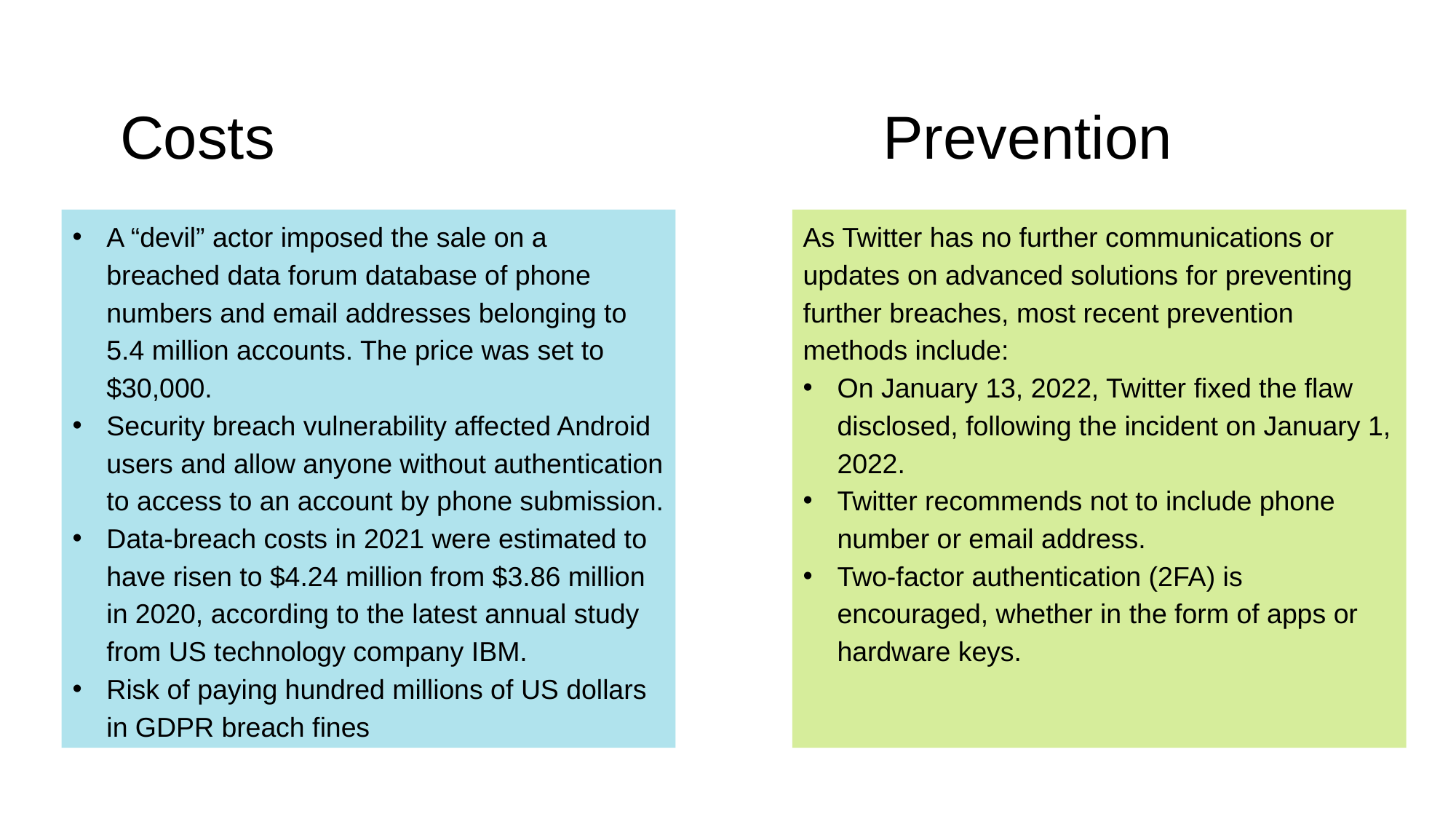

Costs
Prevention
As Twitter has no further communications or updates on advanced solutions for preventing further breaches, most recent prevention methods include:
On January 13, 2022, Twitter fixed the flaw disclosed, following the incident on January 1, 2022.
Twitter recommends not to include phone number or email address.
Two-factor authentication (2FA) is encouraged, whether in the form of apps or hardware keys.

A “devil” actor imposed the sale on a breached data forum database of phone numbers and email addresses belonging to 5.4 million accounts. The price was set to $30,000.
Security breach vulnerability affected Android users and allow anyone without authentication to access to an account by phone submission.
Data-breach costs in 2021 were estimated to have risen to $4.24 million from $3.86 million in 2020, according to the latest annual study from US technology company IBM.
Risk of paying hundred millions of US dollars in GDPR breach fines